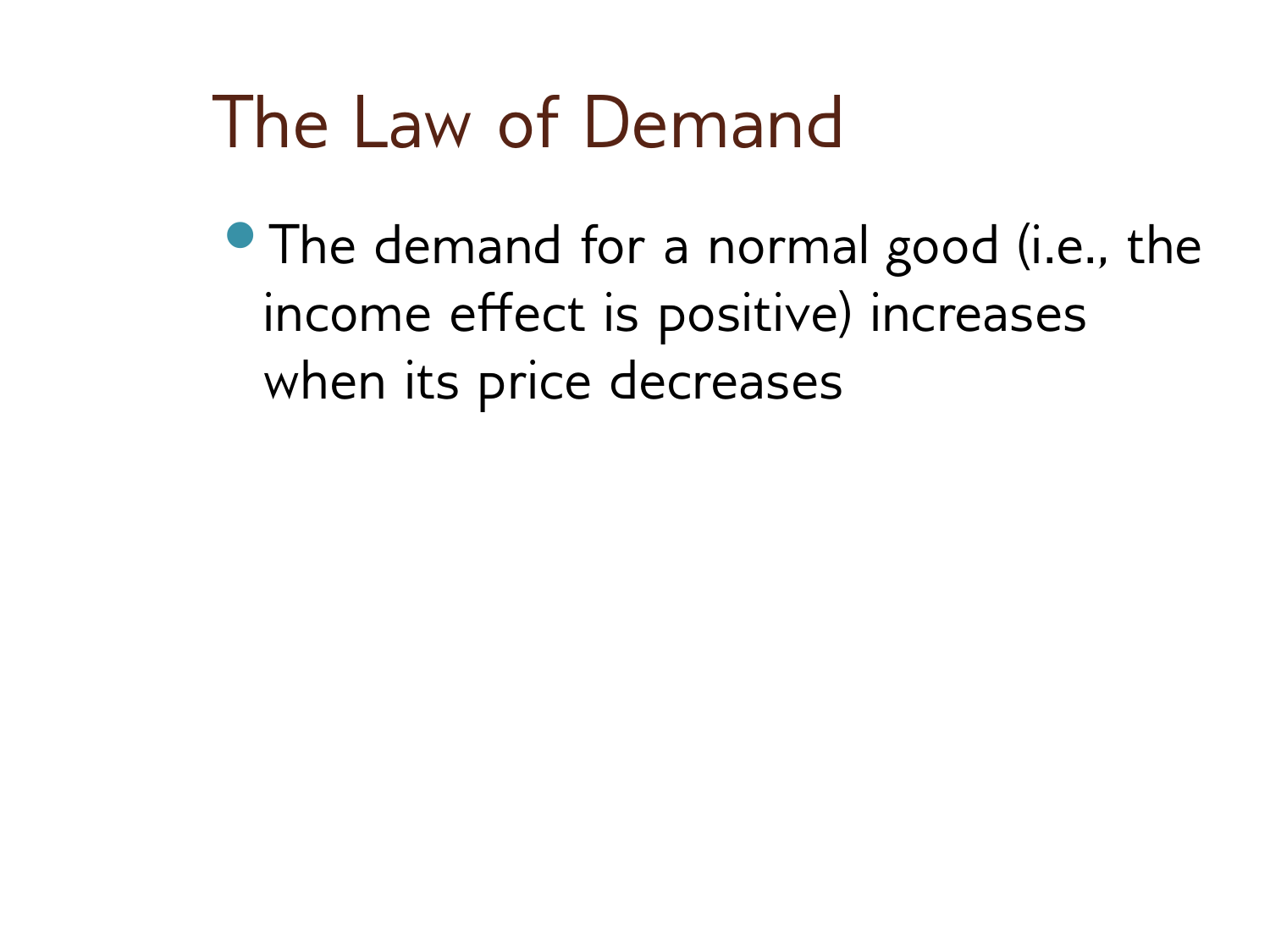

# The Law of Demand
The demand for a normal good (i.e., the income effect is positive) increases when its price decreases